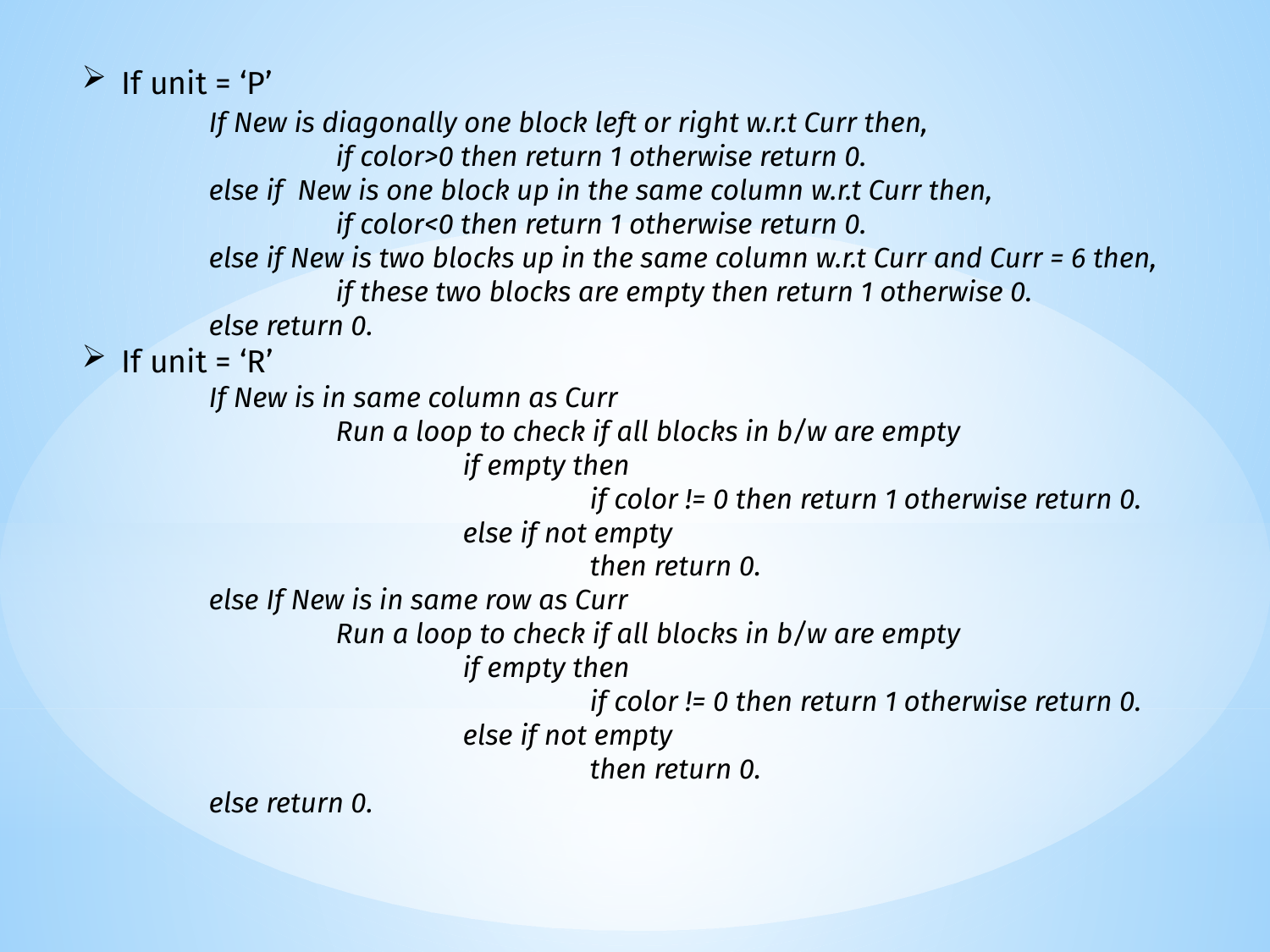

If unit = ‘P’
	If New is diagonally one block left or right w.r.t Curr then,
		if color>0 then return 1 otherwise return 0.
	else if  New is one block up in the same column w.r.t Curr then,
		if color<0 then return 1 otherwise return 0.
	else if New is two blocks up in the same column w.r.t Curr and Curr = 6 then,
		if these two blocks are empty then return 1 otherwise 0.
	else return 0.
If unit = ‘R’
	If New is in same column as Curr
		Run a loop to check if all blocks in b/w are empty
			if empty then
				if color != 0 then return 1 otherwise return 0.
			else if not empty
				then return 0.
	else If New is in same row as Curr
		Run a loop to check if all blocks in b/w are empty
			if empty then
				if color != 0 then return 1 otherwise return 0.
			else if not empty
				then return 0.
	else return 0.